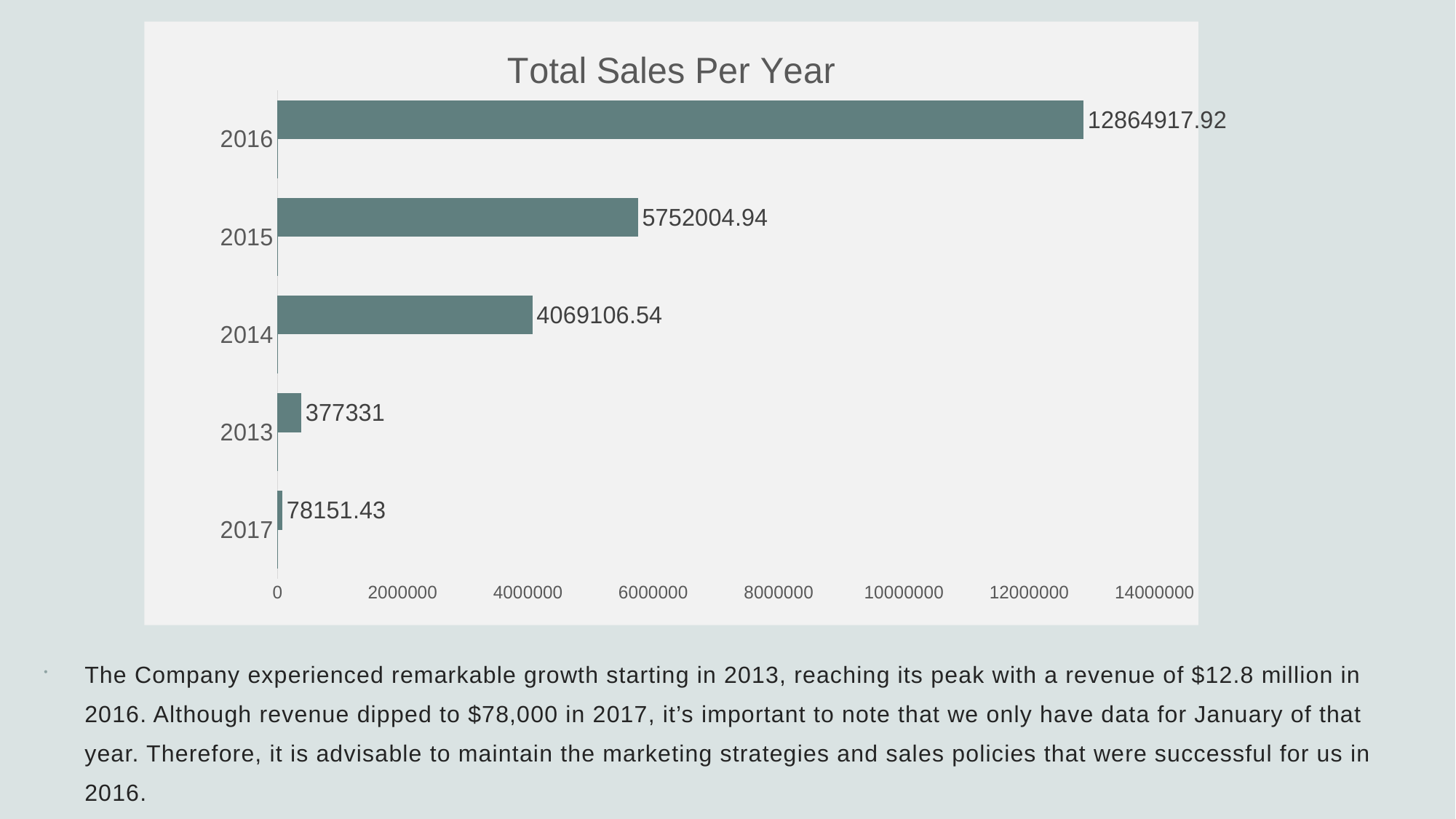

### Chart: Total Sales Per Year

| Category | Year | Total Sales |
|---|---|---|
| 2017 | 2017.0 | 78151.43 |
| 2013 | 2013.0 | 377331.0 |
| 2014 | 2014.0 | 4069106.54 |
| 2015 | 2015.0 | 5752004.94 |
| 2016 | 2016.0 | 12864917.92 |
The Company experienced remarkable growth starting in 2013, reaching its peak with a revenue of $12.8 million in 2016. Although revenue dipped to $78,000 in 2017, it’s important to note that we only have data for January of that year. Therefore, it is advisable to maintain the marketing strategies and sales policies that were successful for us in 2016.